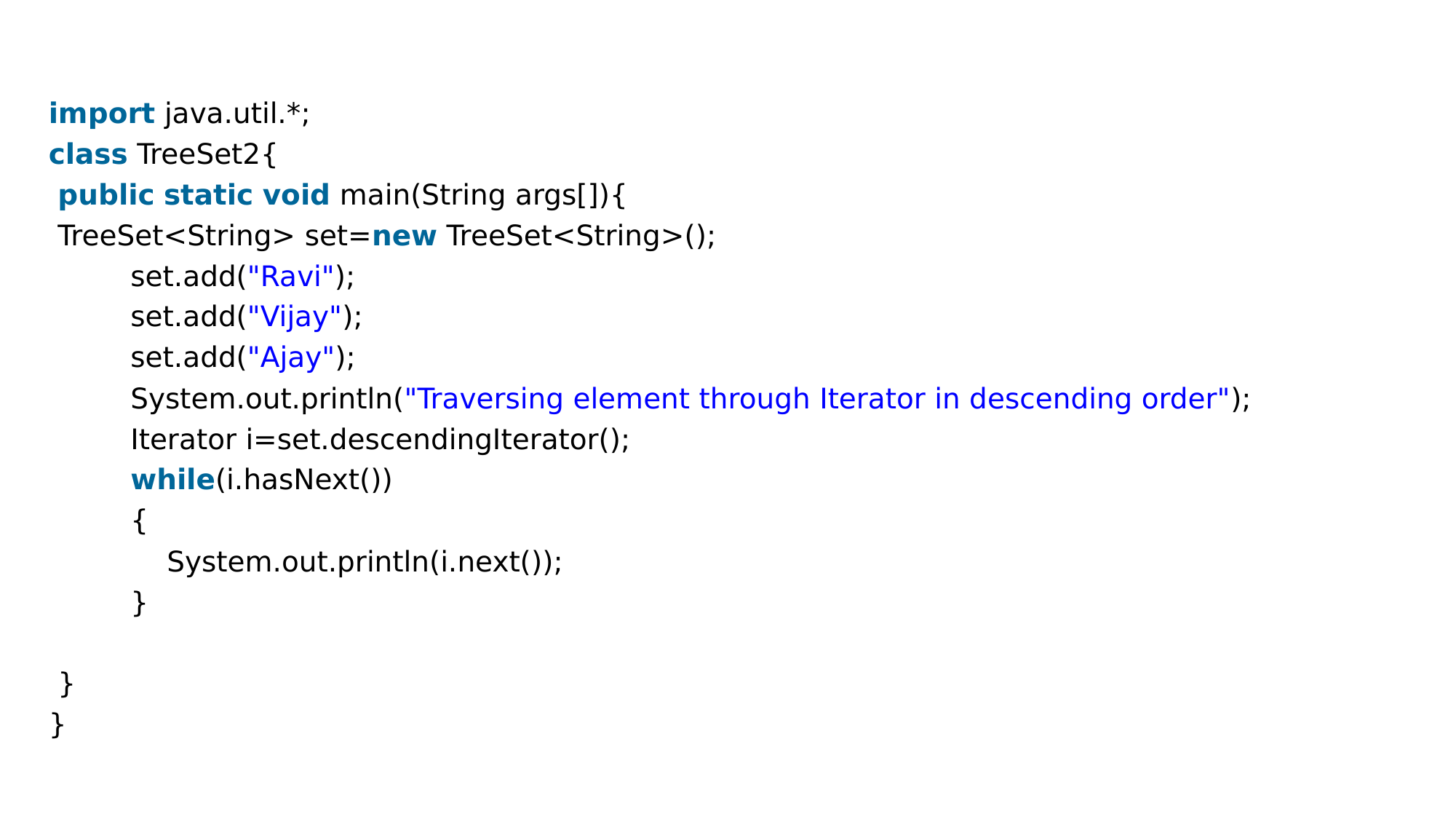

#
import java.util.*;
class TreeSet2{
 public static void main(String args[]){
 TreeSet<String> set=new TreeSet<String>();
         set.add("Ravi");
         set.add("Vijay");
         set.add("Ajay");
         System.out.println("Traversing element through Iterator in descending order");
         Iterator i=set.descendingIterator();
         while(i.hasNext())
         {
             System.out.println(i.next());
         }

 }
}